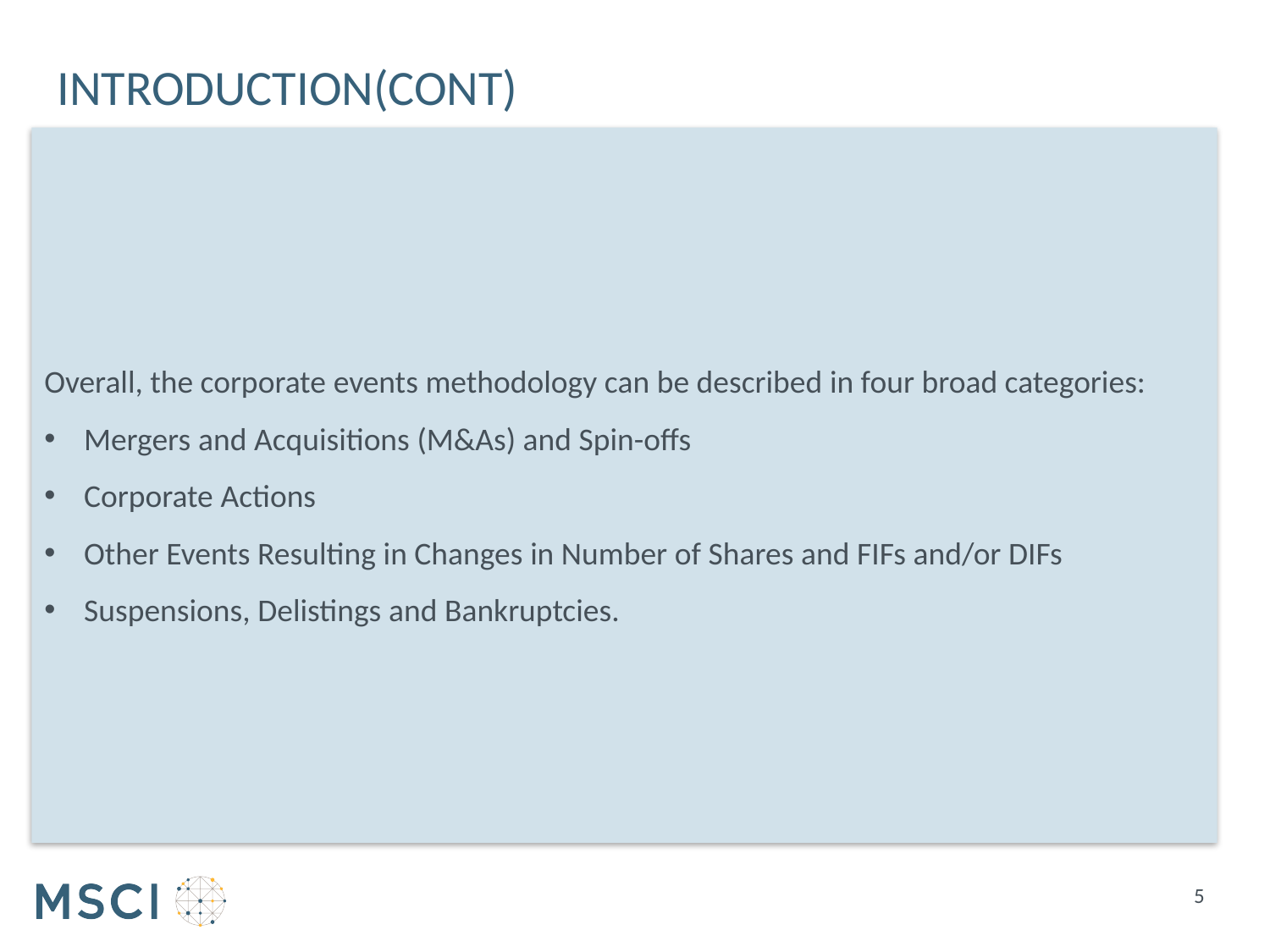

# Introduction(Cont)
Overall, the corporate events methodology can be described in four broad categories:
Mergers and Acquisitions (M&As) and Spin-offs
Corporate Actions
Other Events Resulting in Changes in Number of Shares and FIFs and/or DIFs
Suspensions, Delistings and Bankruptcies.
5